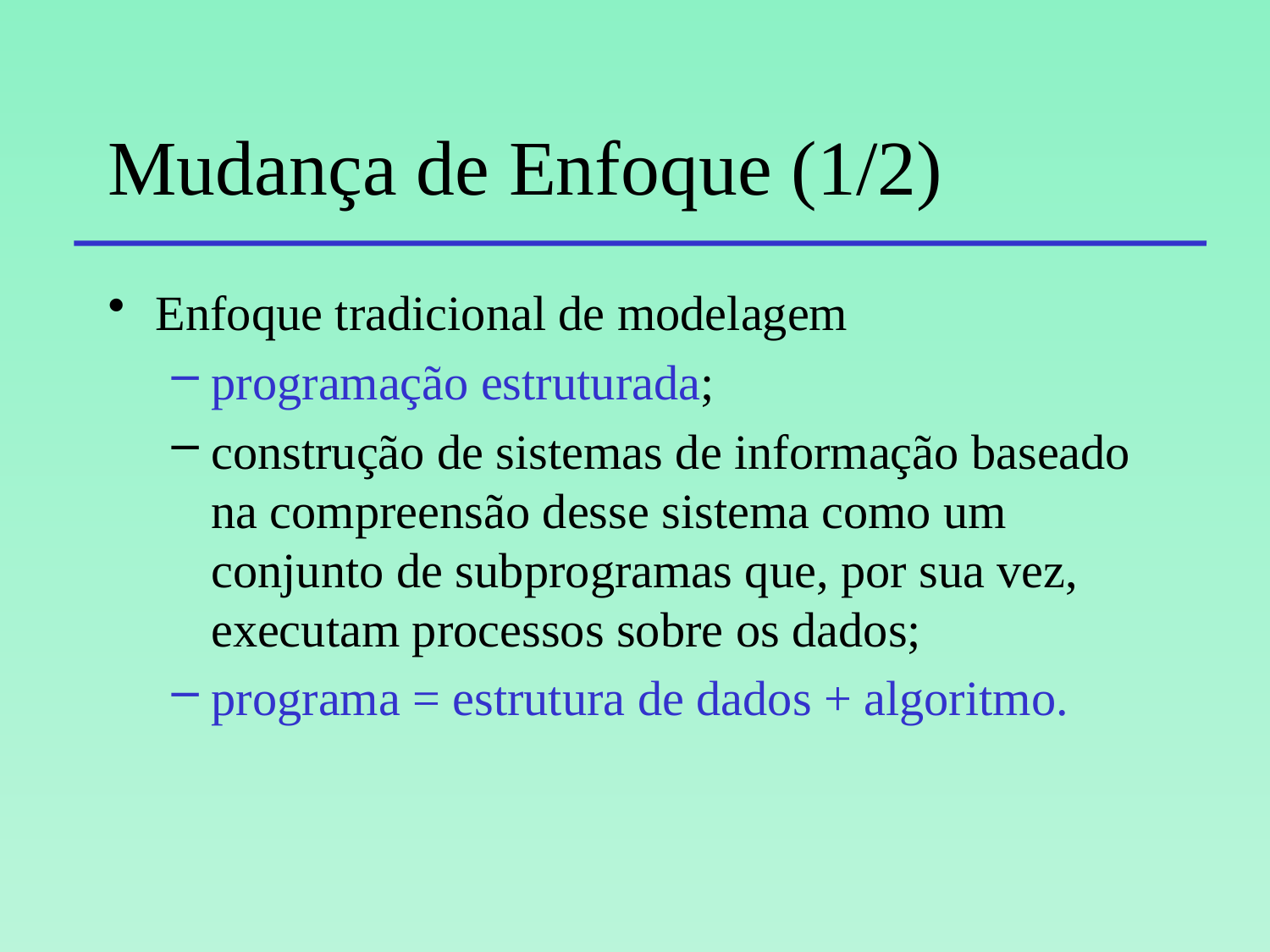

# Mudança de Enfoque (1/2)

Enfoque tradicional de modelagem
programação estruturada;
construção de sistemas de informação baseado na compreensão desse sistema como um conjunto de subprogramas que, por sua vez, executam processos sobre os dados;
programa = estrutura de dados + algoritmo.